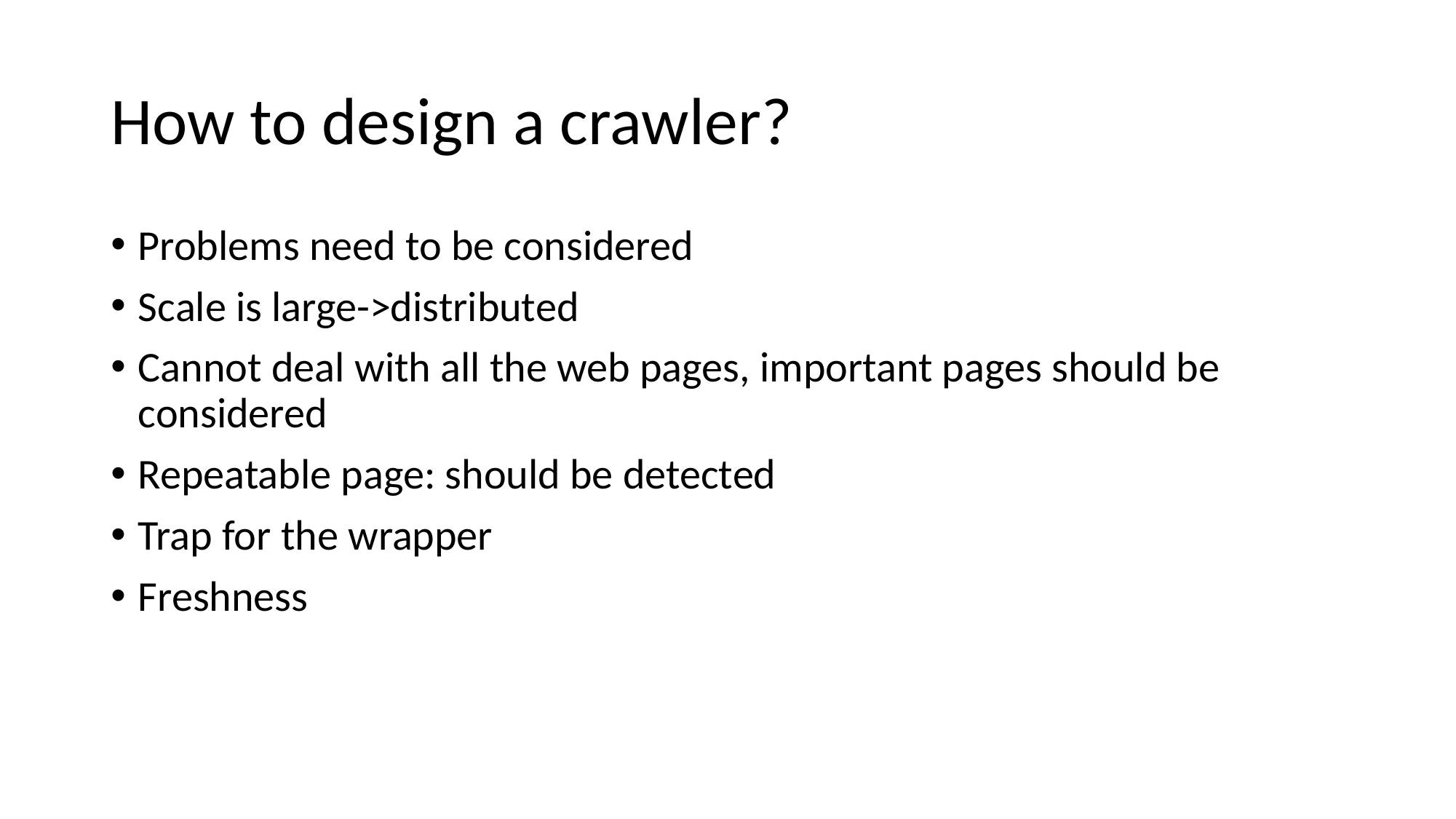

# How to design a crawler?
Problems need to be considered
Scale is large->distributed
Cannot deal with all the web pages, important pages should be considered
Repeatable page: should be detected
Trap for the wrapper
Freshness